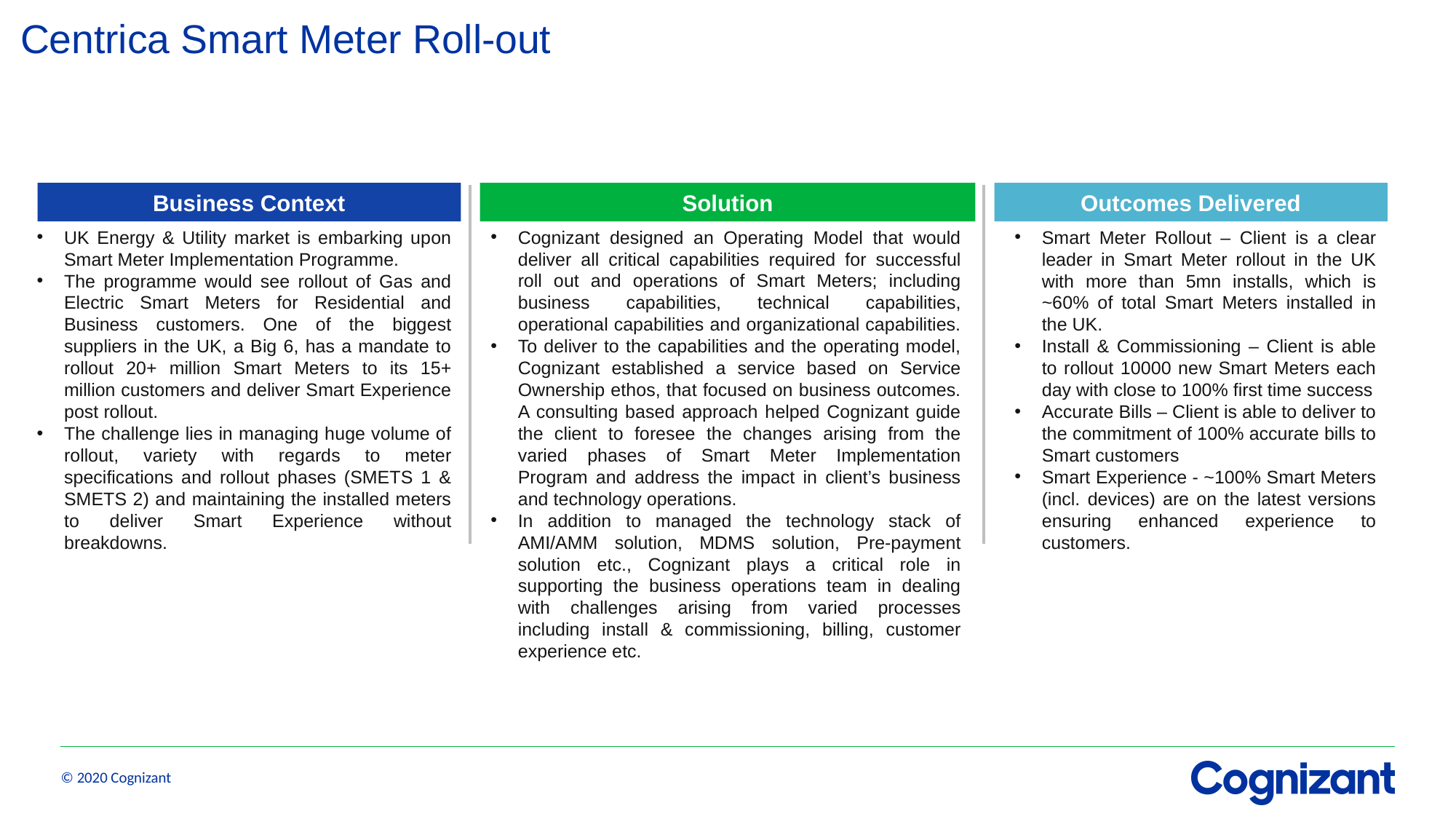

# Centrica Smart Meter Roll-out
Business Context
Solution
Outcomes Delivered

UK Energy & Utility market is embarking upon Smart Meter Implementation Programme.
The programme would see rollout of Gas and Electric Smart Meters for Residential and Business customers. One of the biggest suppliers in the UK, a Big 6, has a mandate to rollout 20+ million Smart Meters to its 15+ million customers and deliver Smart Experience post rollout.
The challenge lies in managing huge volume of rollout, variety with regards to meter specifications and rollout phases (SMETS 1 & SMETS 2) and maintaining the installed meters to deliver Smart Experience without breakdowns.
Smart Meter Rollout – Client is a clear leader in Smart Meter rollout in the UK with more than 5mn installs, which is ~60% of total Smart Meters installed in the UK.
Install & Commissioning – Client is able to rollout 10000 new Smart Meters each day with close to 100% first time success
Accurate Bills – Client is able to deliver to the commitment of 100% accurate bills to Smart customers
Smart Experience - ~100% Smart Meters (incl. devices) are on the latest versions ensuring enhanced experience to customers.
Cognizant designed an Operating Model that would deliver all critical capabilities required for successful roll out and operations of Smart Meters; including business capabilities, technical capabilities, operational capabilities and organizational capabilities.
To deliver to the capabilities and the operating model, Cognizant established a service based on Service Ownership ethos, that focused on business outcomes. A consulting based approach helped Cognizant guide the client to foresee the changes arising from the varied phases of Smart Meter Implementation Program and address the impact in client’s business and technology operations.
In addition to managed the technology stack of AMI/AMM solution, MDMS solution, Pre-payment solution etc., Cognizant plays a critical role in supporting the business operations team in dealing with challenges arising from varied processes including install & commissioning, billing, customer experience etc.